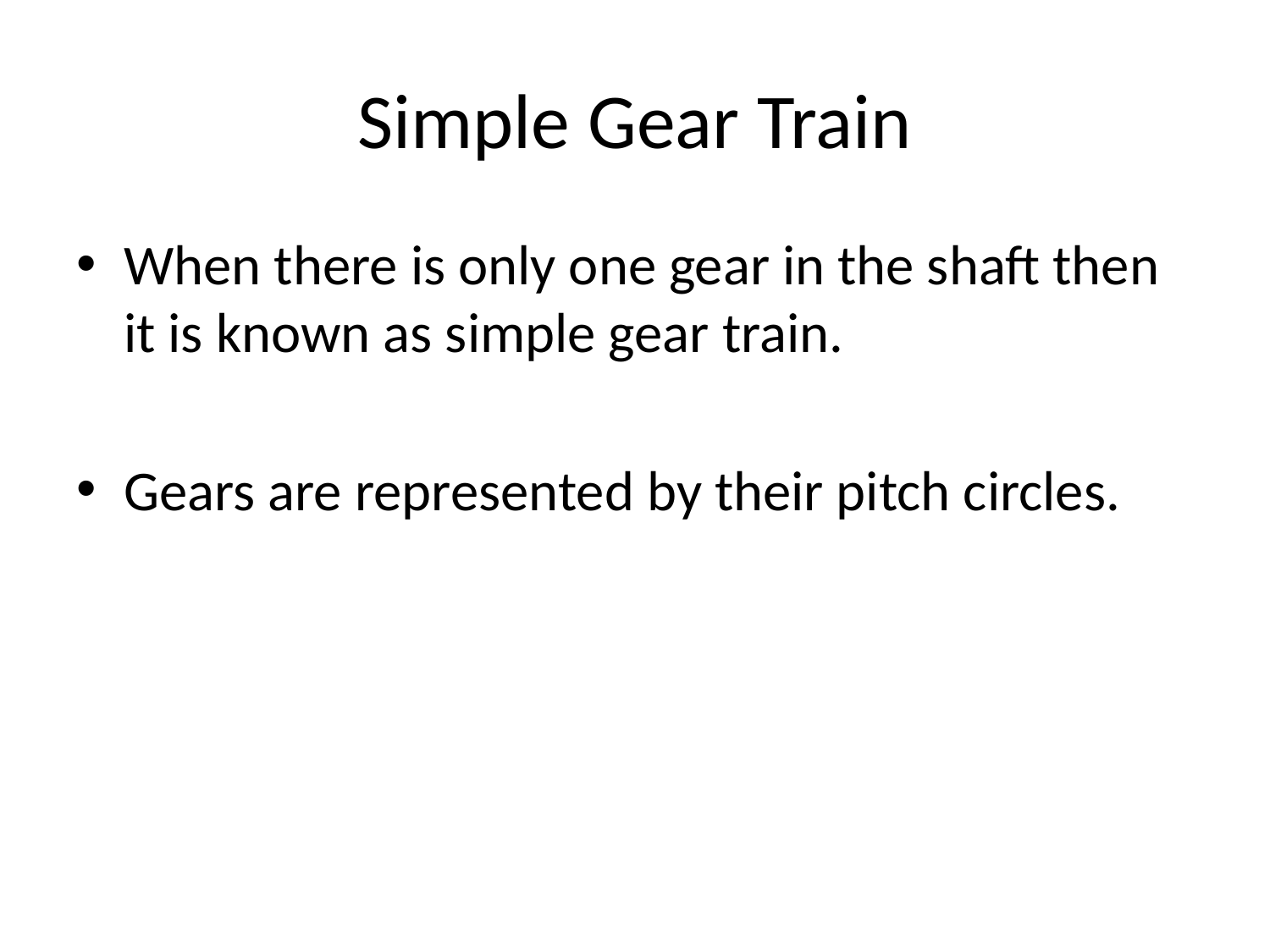

# Simple Gear Train
When there is only one gear in the shaft then it is known as simple gear train.

Gears are represented by their pitch circles.